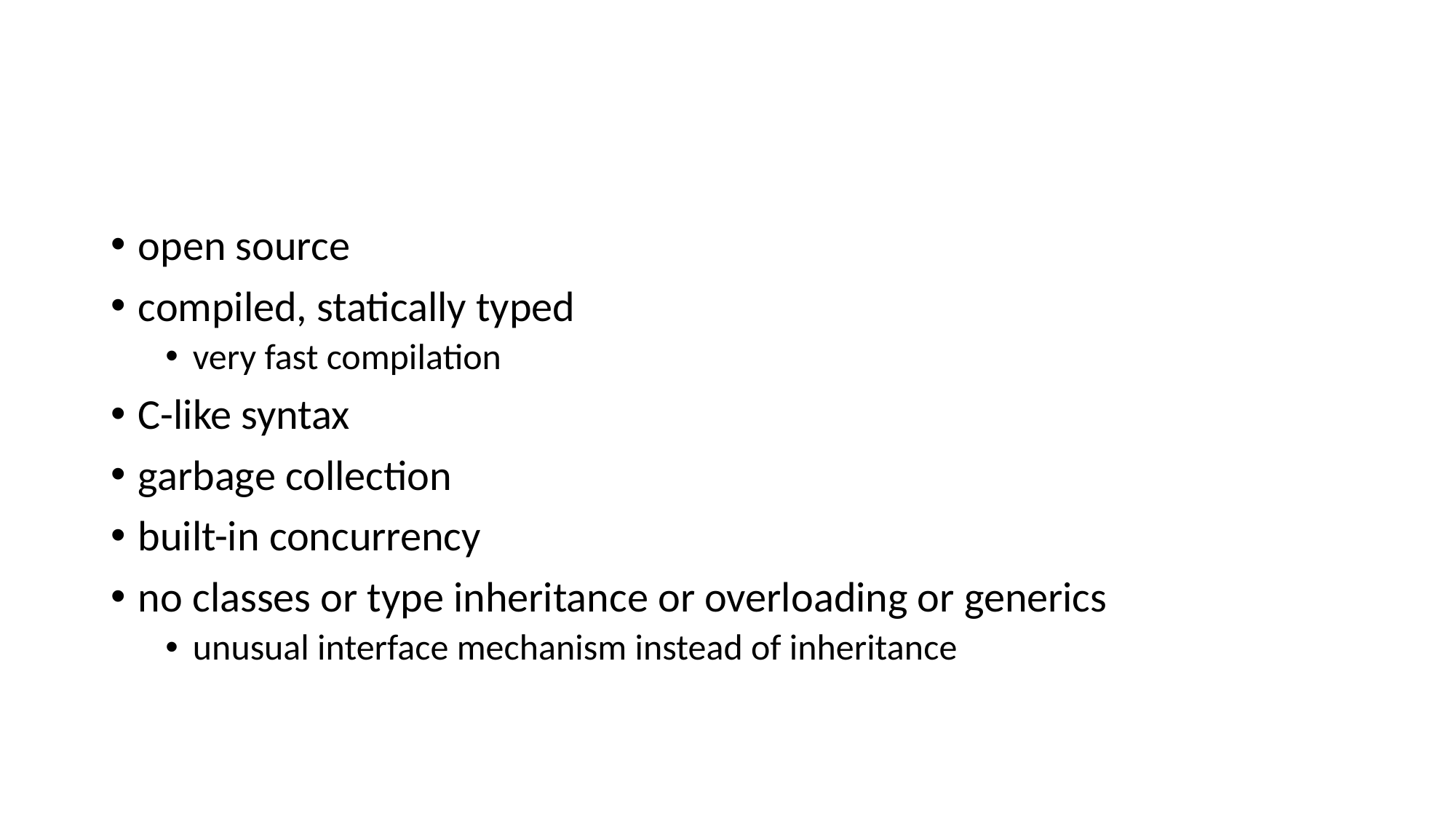

#
open source
compiled, statically typed
very fast compilation
C-like syntax
garbage collection
built-in concurrency
no classes or type inheritance or overloading or generics
unusual interface mechanism instead of inheritance